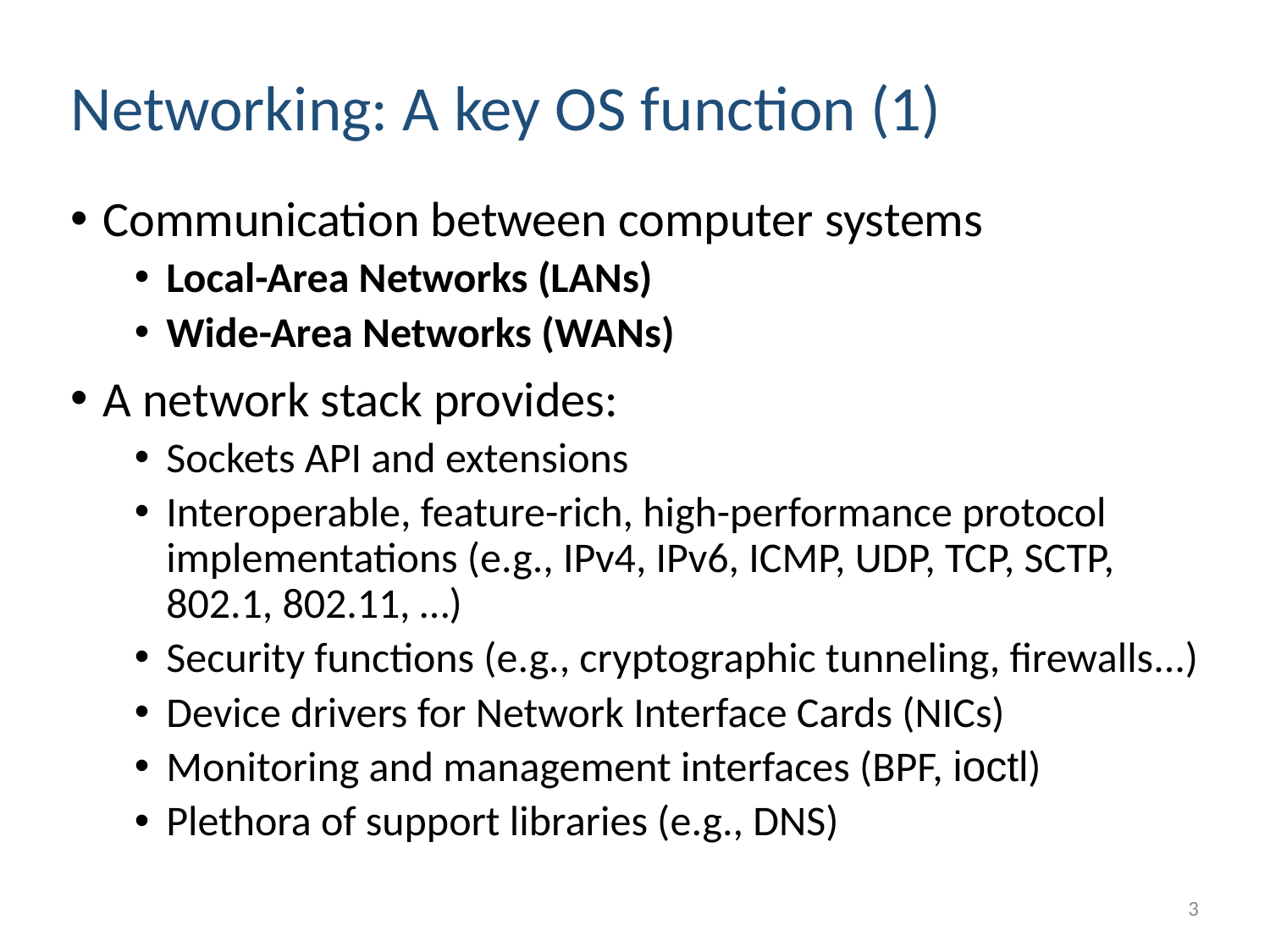

# Networking: A key OS function (1)
Communication between computer systems
Local-Area Networks (LANs)
Wide-Area Networks (WANs)
A network stack provides:
Sockets API and extensions
Interoperable, feature-rich, high-performance protocol implementations (e.g., IPv4, IPv6, ICMP, UDP, TCP, SCTP, 802.1, 802.11, …)
Security functions (e.g., cryptographic tunneling, firewalls...)
Device drivers for Network Interface Cards (NICs)
Monitoring and management interfaces (BPF, ioctl)
Plethora of support libraries (e.g., DNS)
3